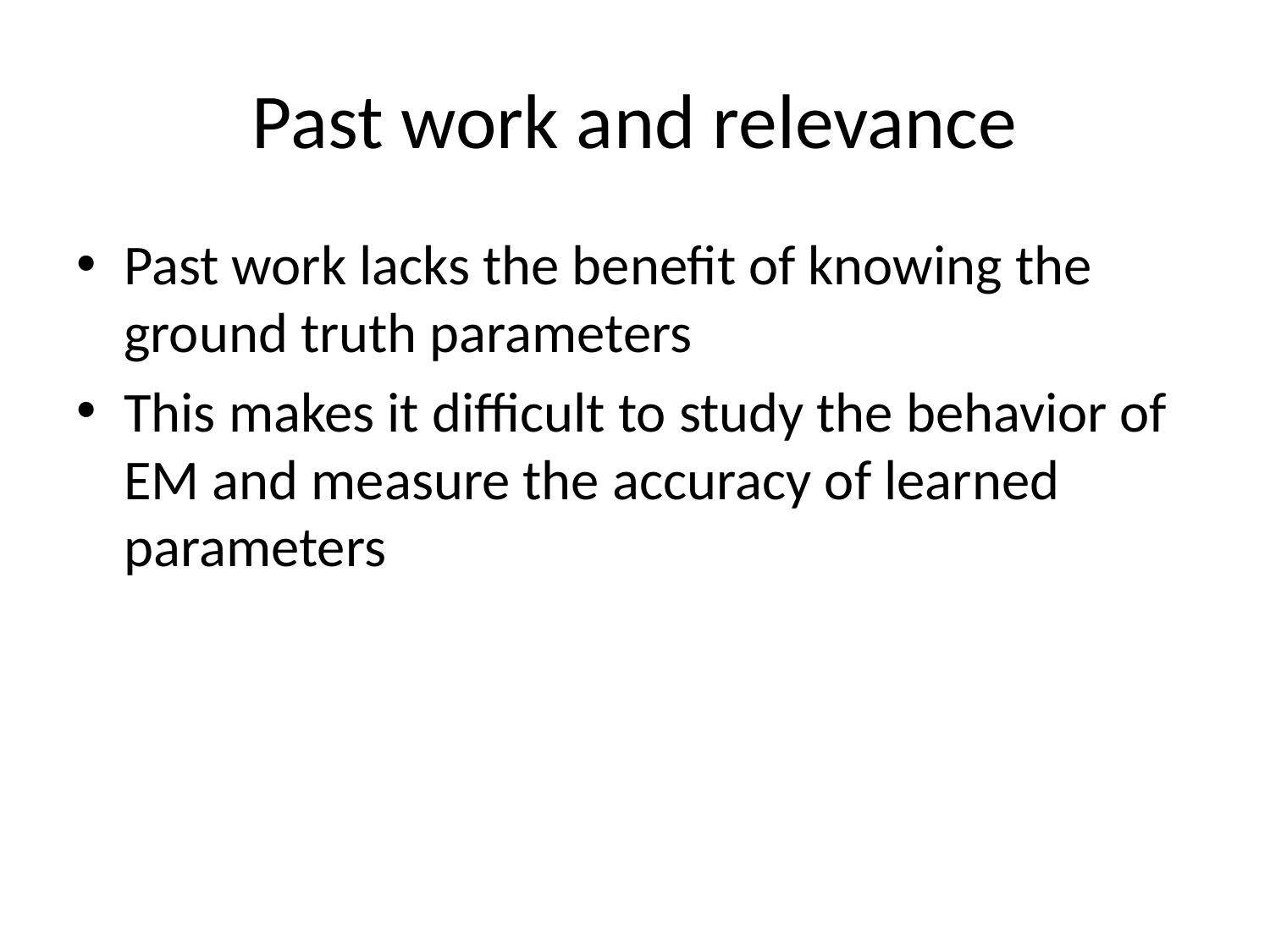

# Past work and relevance
Past work lacks the benefit of knowing the ground truth parameters
This makes it difficult to study the behavior of EM and measure the accuracy of learned parameters